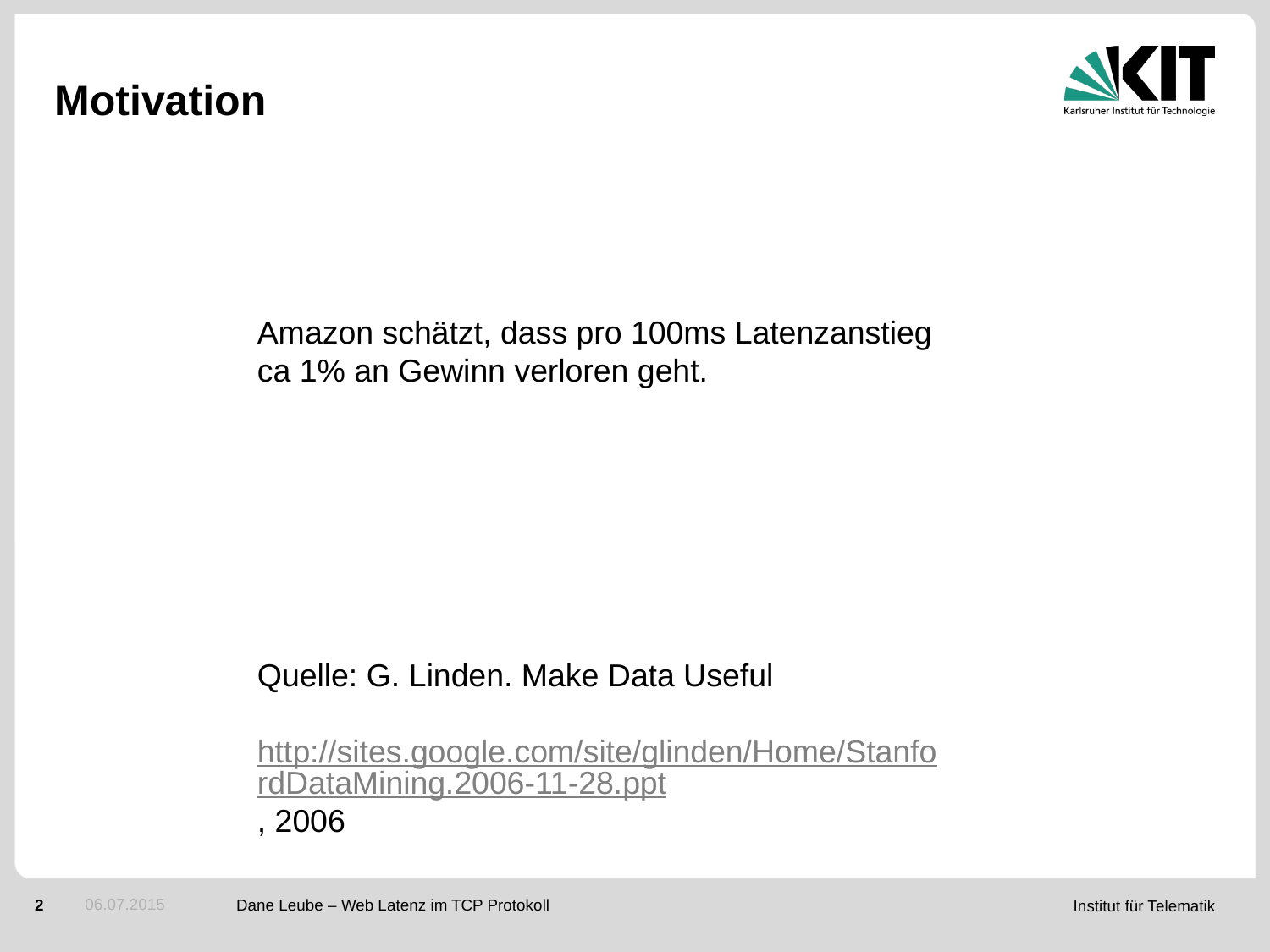

# Motivation
Amazon schätzt, dass pro 100ms Latenzanstieg ca 1% an Gewinn verloren geht.

Quelle: G. Linden. Make Data Useful
	http://sites.google.com/site/glinden/Home/StanfordDataMining.2006-11-28.ppt, 2006
06.07.2015
Dane Leube – Web Latenz im TCP Protokoll